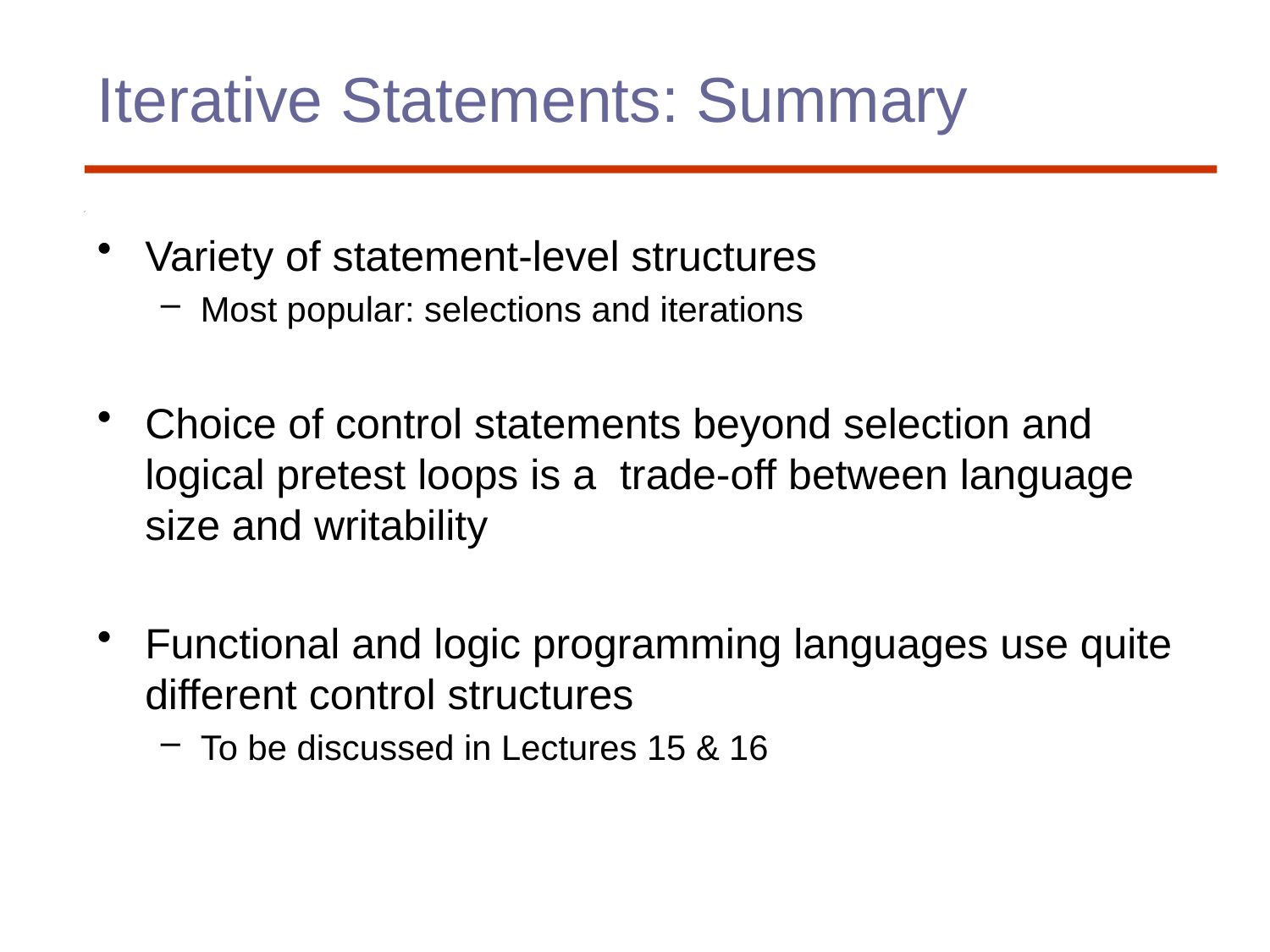

# Iterative Statements: Summary
Variety of statement-level structures
Most popular: selections and iterations

Choice of control statements beyond selection and logical pretest loops is a  trade-off between language size and writability

Functional and logic programming languages use quite different control structures
To be discussed in Lectures 15 & 16